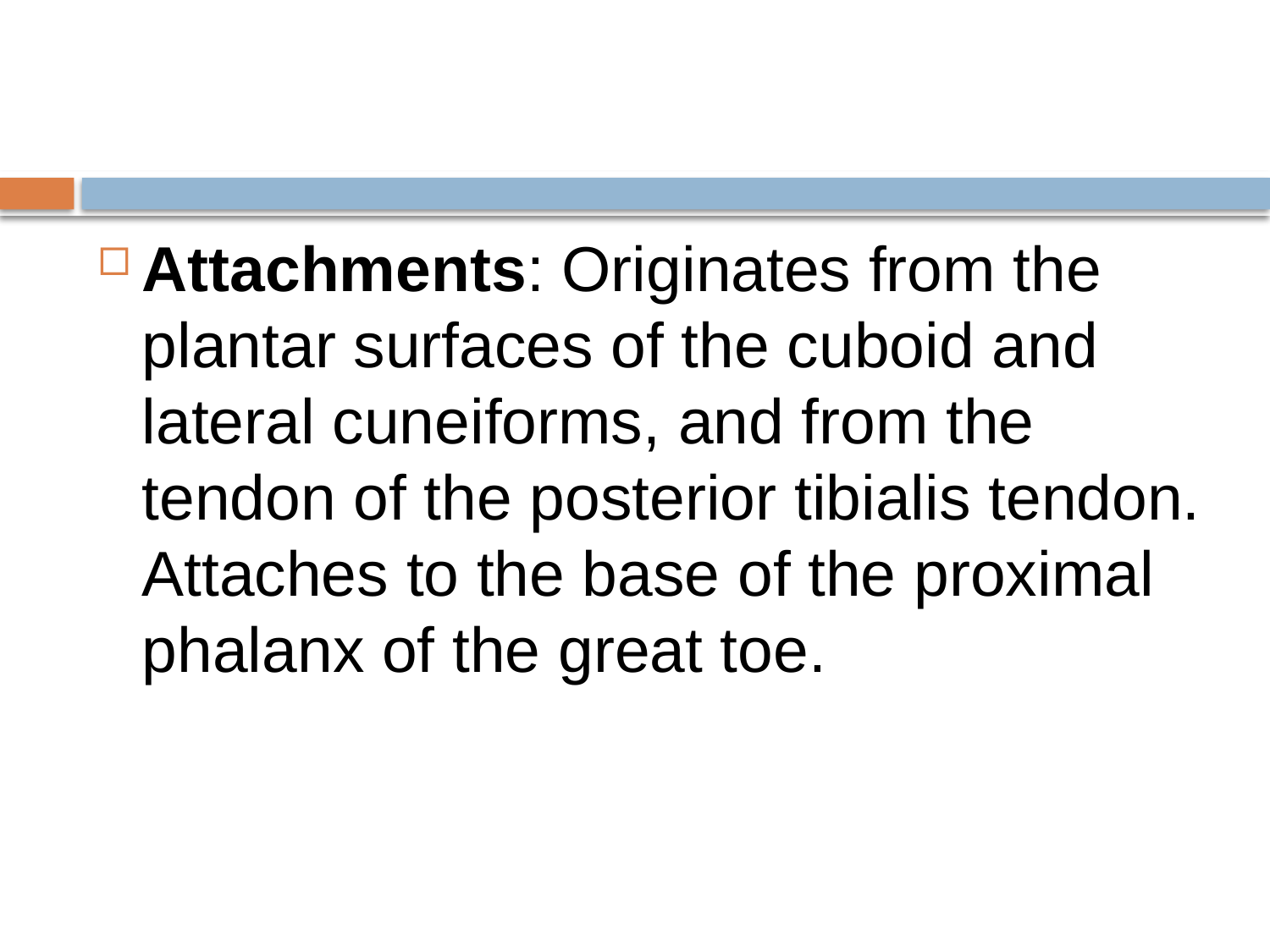

#
Attachments: Originates from the plantar surfaces of the cuboid and lateral cuneiforms, and from the tendon of the posterior tibialis tendon. Attaches to the base of the proximal phalanx of the great toe.